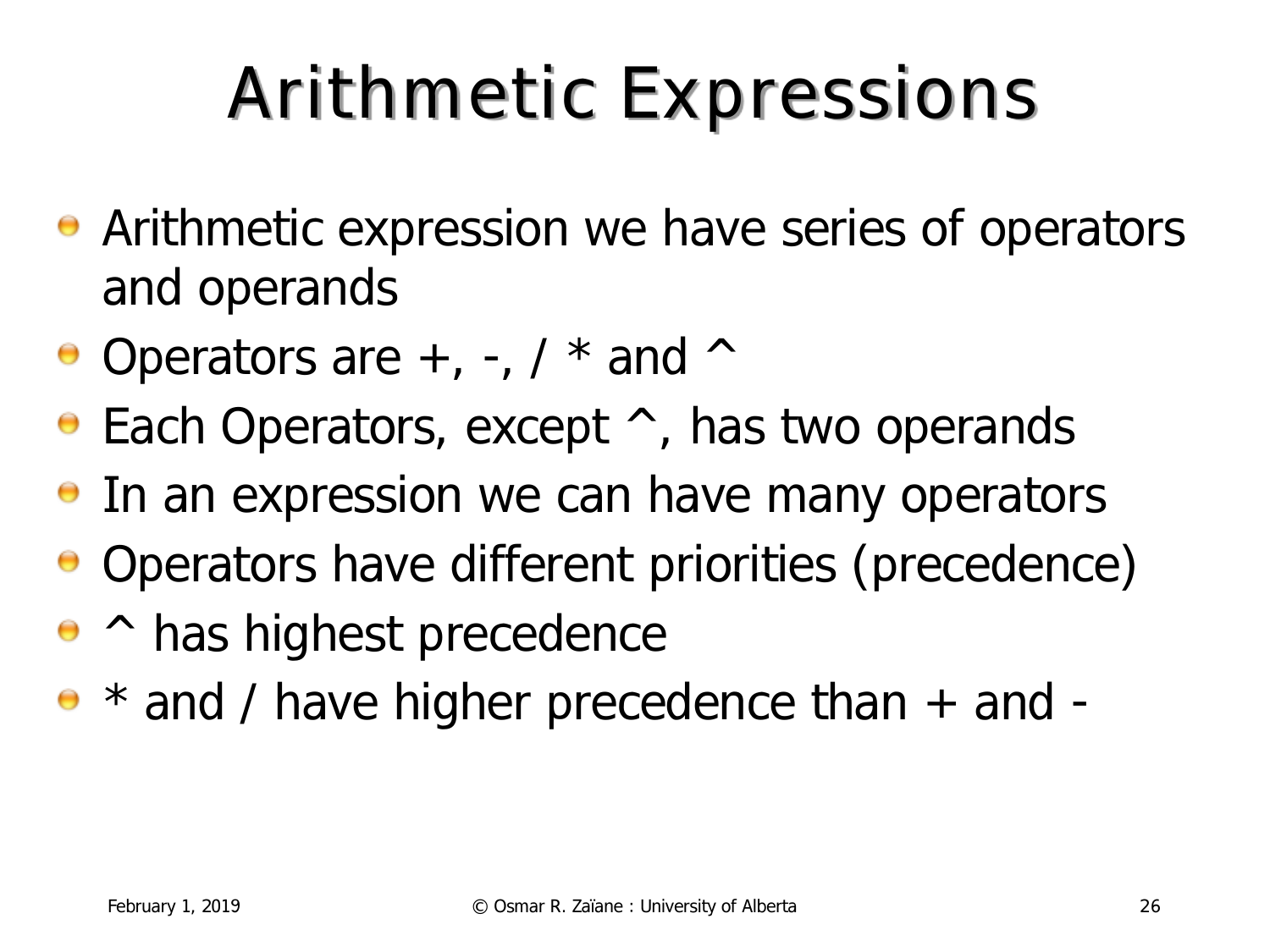

# Arithmetic Expressions
Arithmetic expression we have series of operators and operands
Operators are +, -, / * and ^
Each Operators, except ^, has two operands
In an expression we can have many operators
Operators have different priorities (precedence)
^ has highest precedence
* and / have higher precedence than + and -